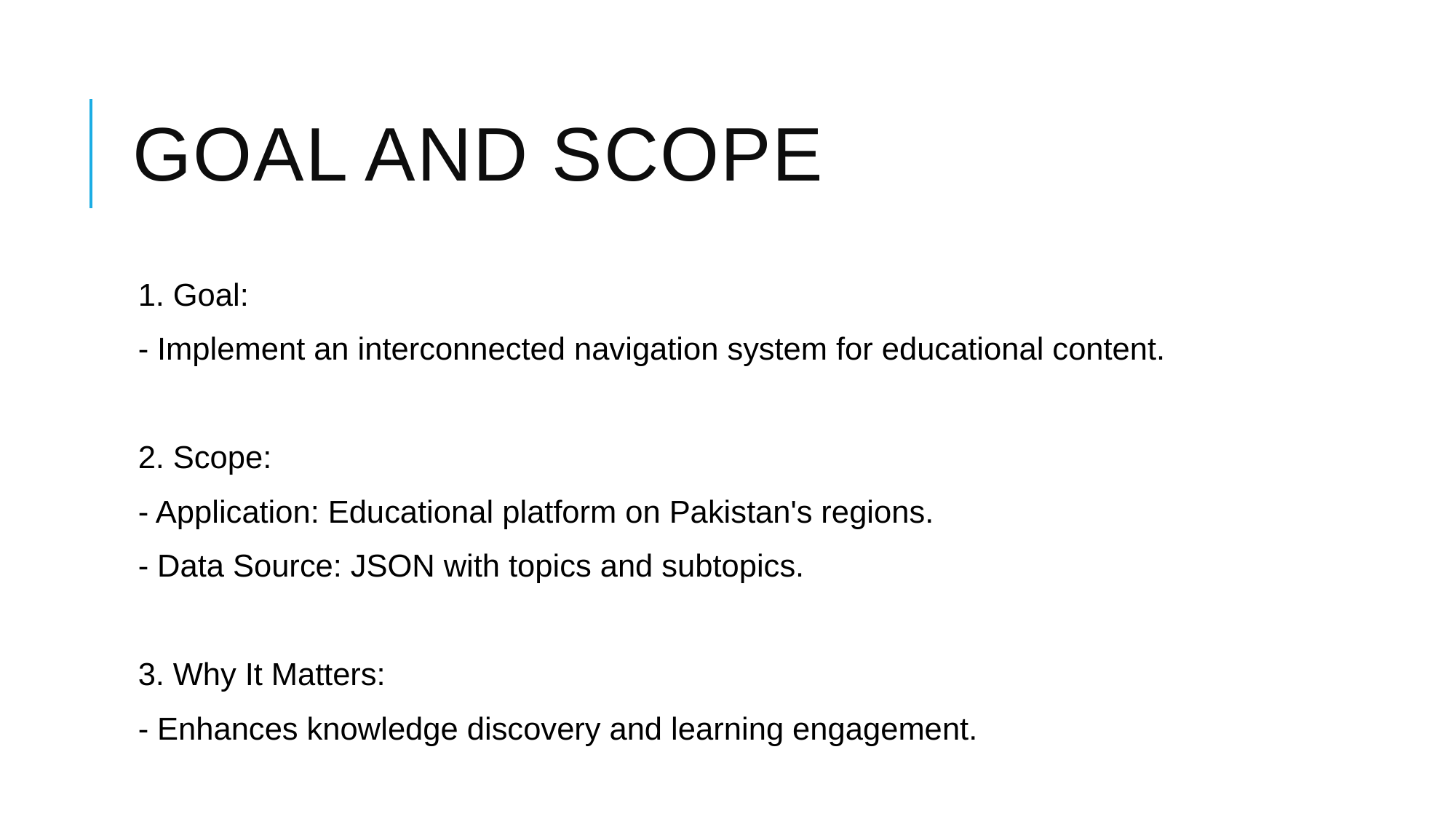

# Goal and Scope
1. Goal:
- Implement an interconnected navigation system for educational content.

2. Scope:
- Application: Educational platform on Pakistan's regions.
- Data Source: JSON with topics and subtopics.

3. Why It Matters:
- Enhances knowledge discovery and learning engagement.